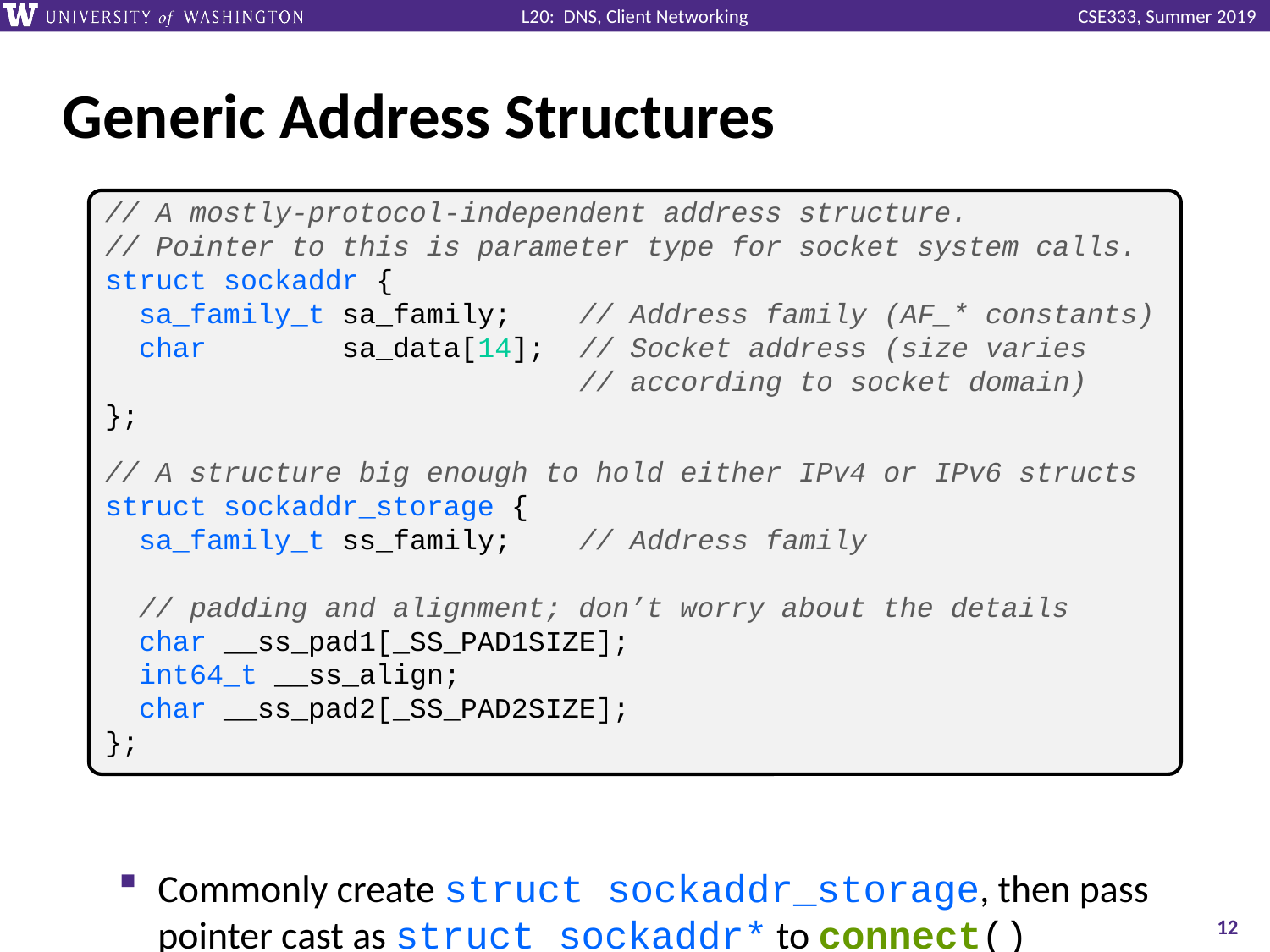

# Generic Address Structures

Commonly create struct sockaddr_storage, then pass pointer cast as struct sockaddr* to connect()
// A mostly-protocol-independent address structure.
// Pointer to this is parameter type for socket system calls.
struct sockaddr {
  sa_family_t sa_family;    // Address family (AF_* constants)
  char        sa_data[14];  // Socket address (size varies
                            // according to socket domain)
};

// A structure big enough to hold either IPv4 or IPv6 structs
struct sockaddr_storage {
  sa_family_t ss_family;    // Address family

  // padding and alignment; don’t worry about the details
  char __ss_pad1[_SS_PAD1SIZE];
  int64_t __ss_align;
  char __ss_pad2[_SS_PAD2SIZE];
};
12